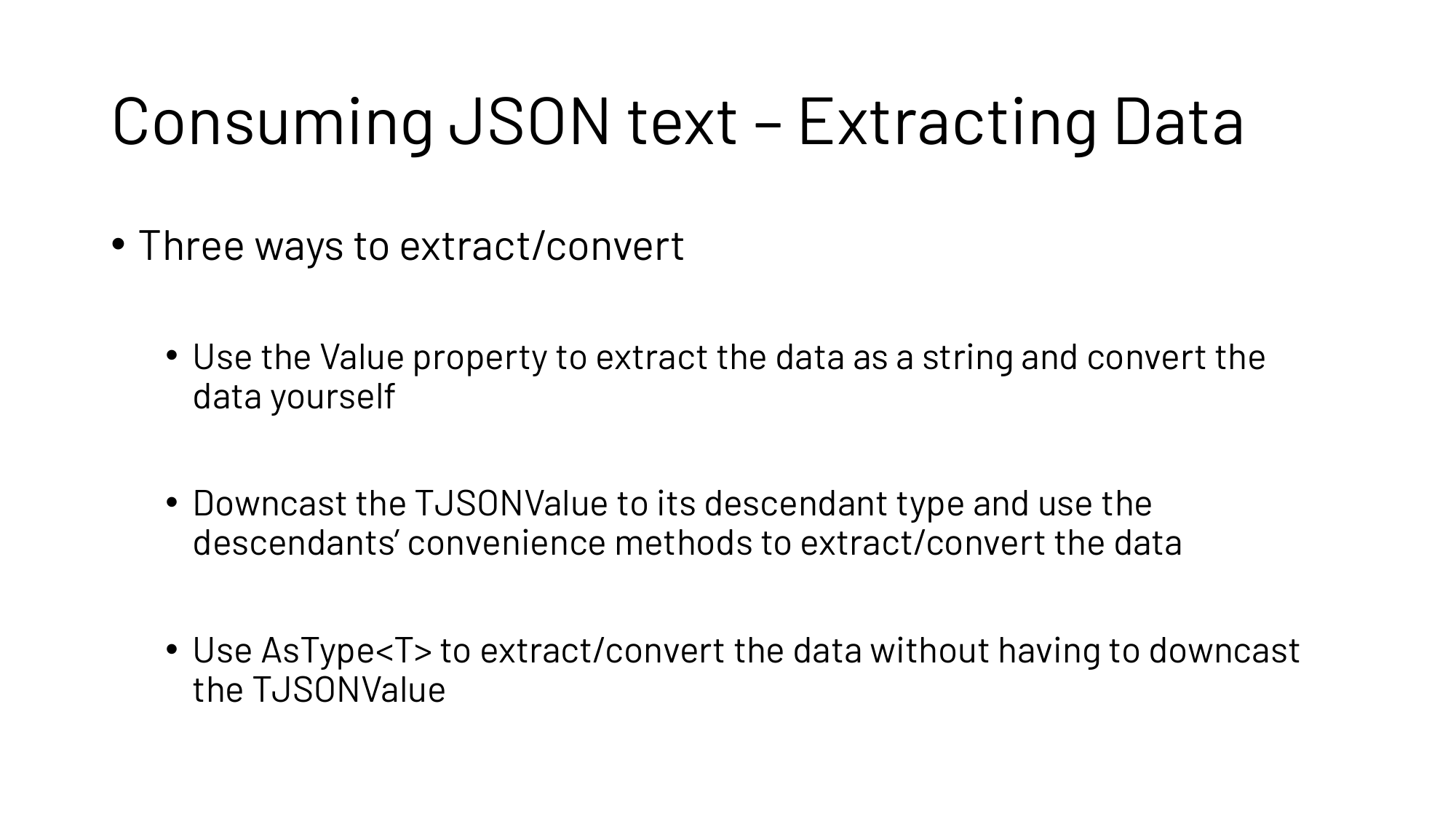

# Consuming JSON text – Extracting Data
Three ways to extract/convert

Use the Value property to extract the data as a string and convert the data yourself

Downcast the TJSONValue to its descendant type and use the descendants’ convenience methods to extract/convert the data

Use AsType<T> to extract/convert the data without having to downcast the TJSONValue